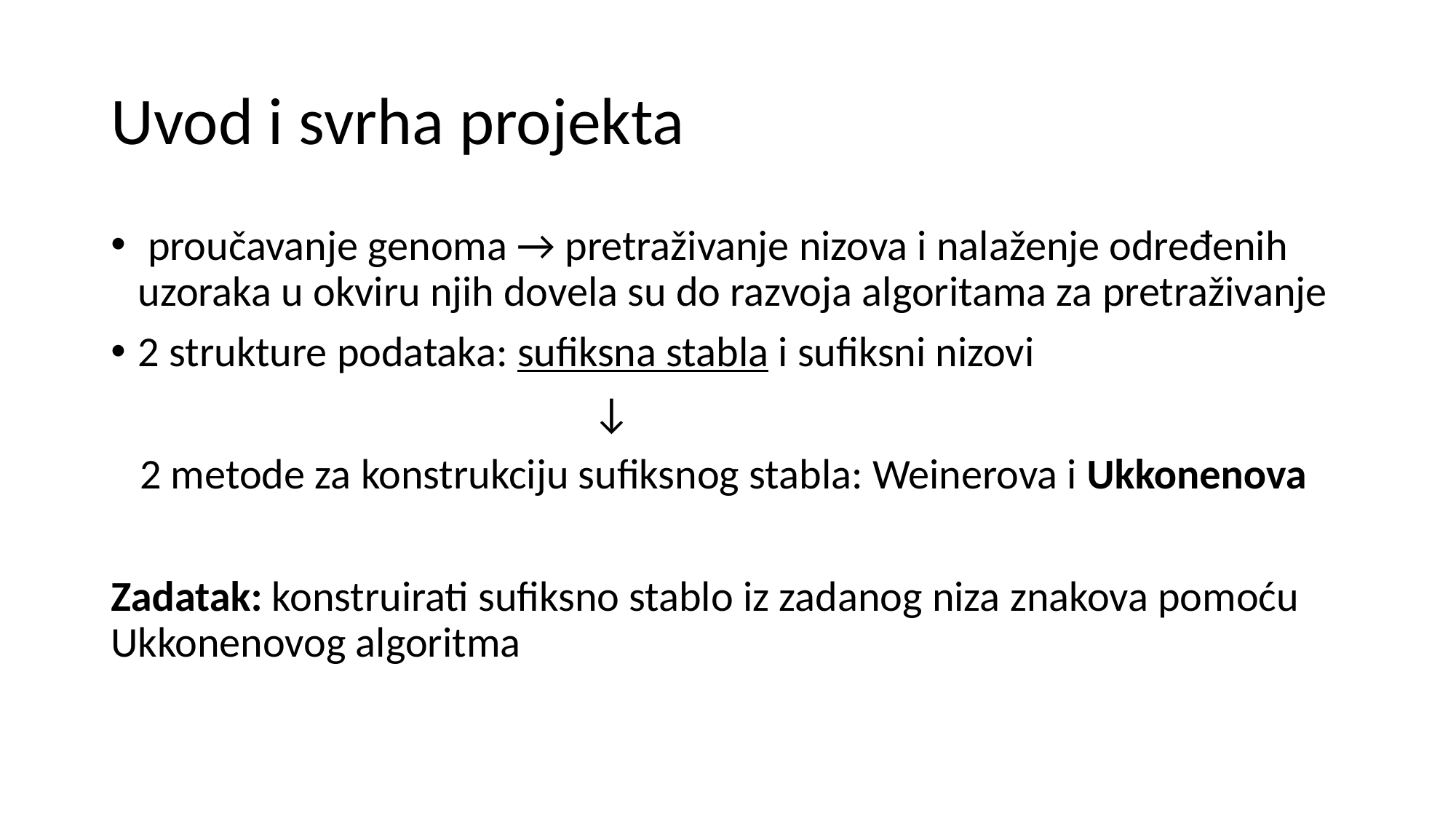

# Uvod i svrha projekta
 proučavanje genoma → pretraživanje nizova i nalaženje određenih uzoraka u okviru njih dovela su do razvoja algoritama za pretraživanje
2 strukture podataka: sufiksna stabla i sufiksni nizovi
                                                  ↓
   2 metode za konstrukciju sufiksnog stabla: Weinerova i Ukkonenova

Zadatak: konstruirati sufiksno stablo iz zadanog niza znakova pomoću Ukkonenovog algoritma